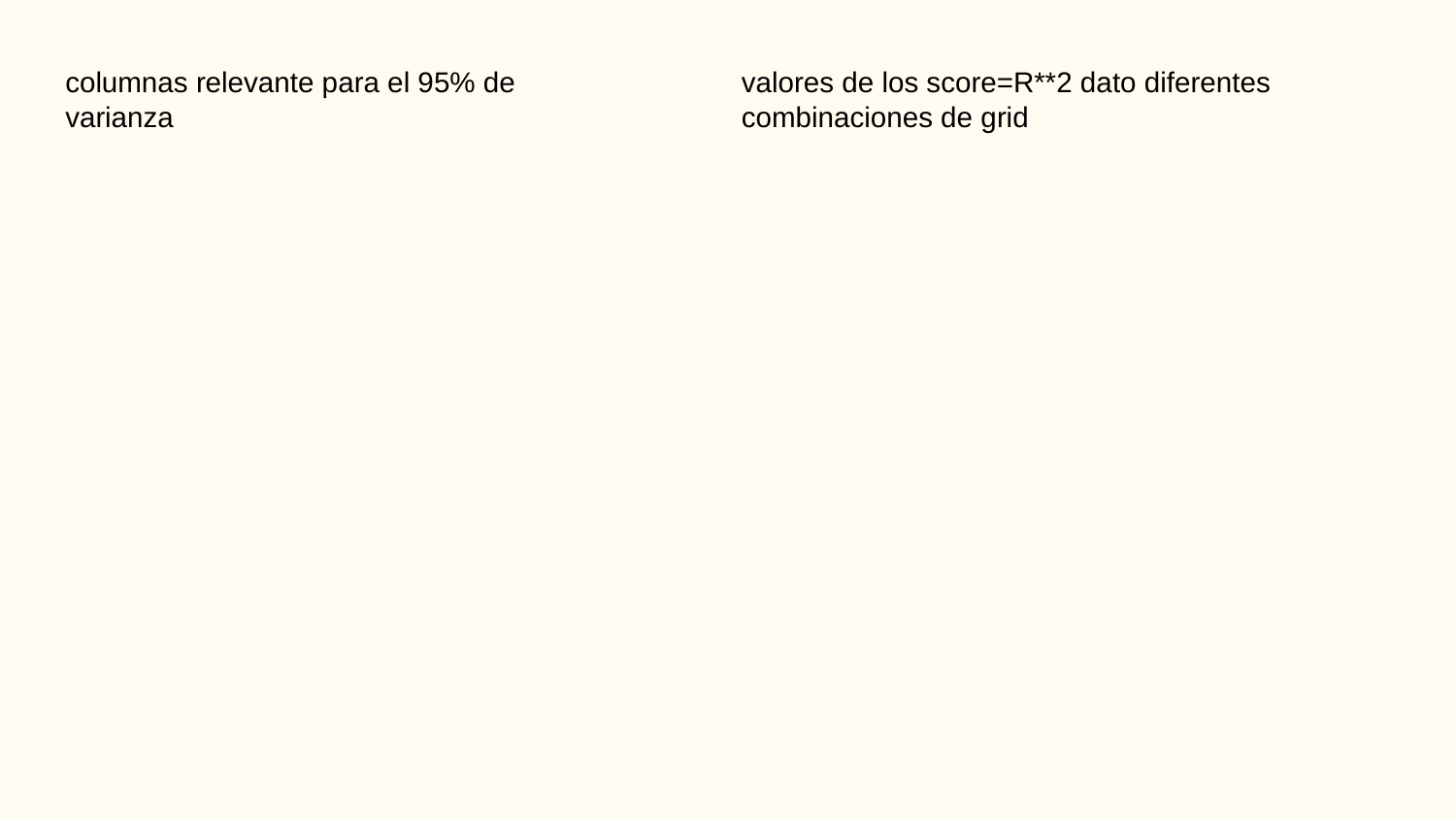

# columnas relevante para el 95% de varianza
valores de los score=R**2 dato diferentes combinaciones de grid